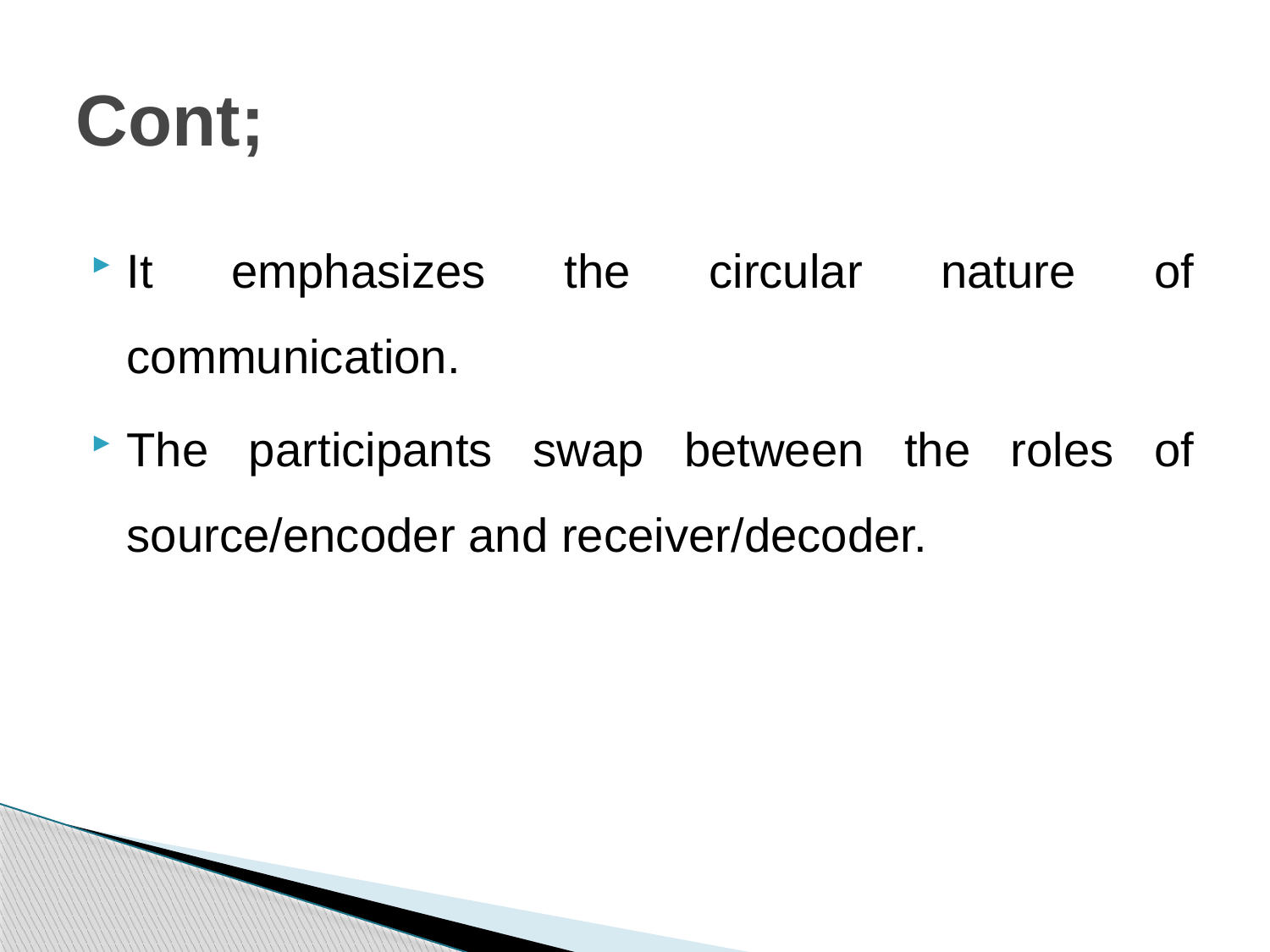

# Cont;
It emphasizes the circular nature of communication.
The participants swap between the roles of source/encoder and receiver/decoder.

12